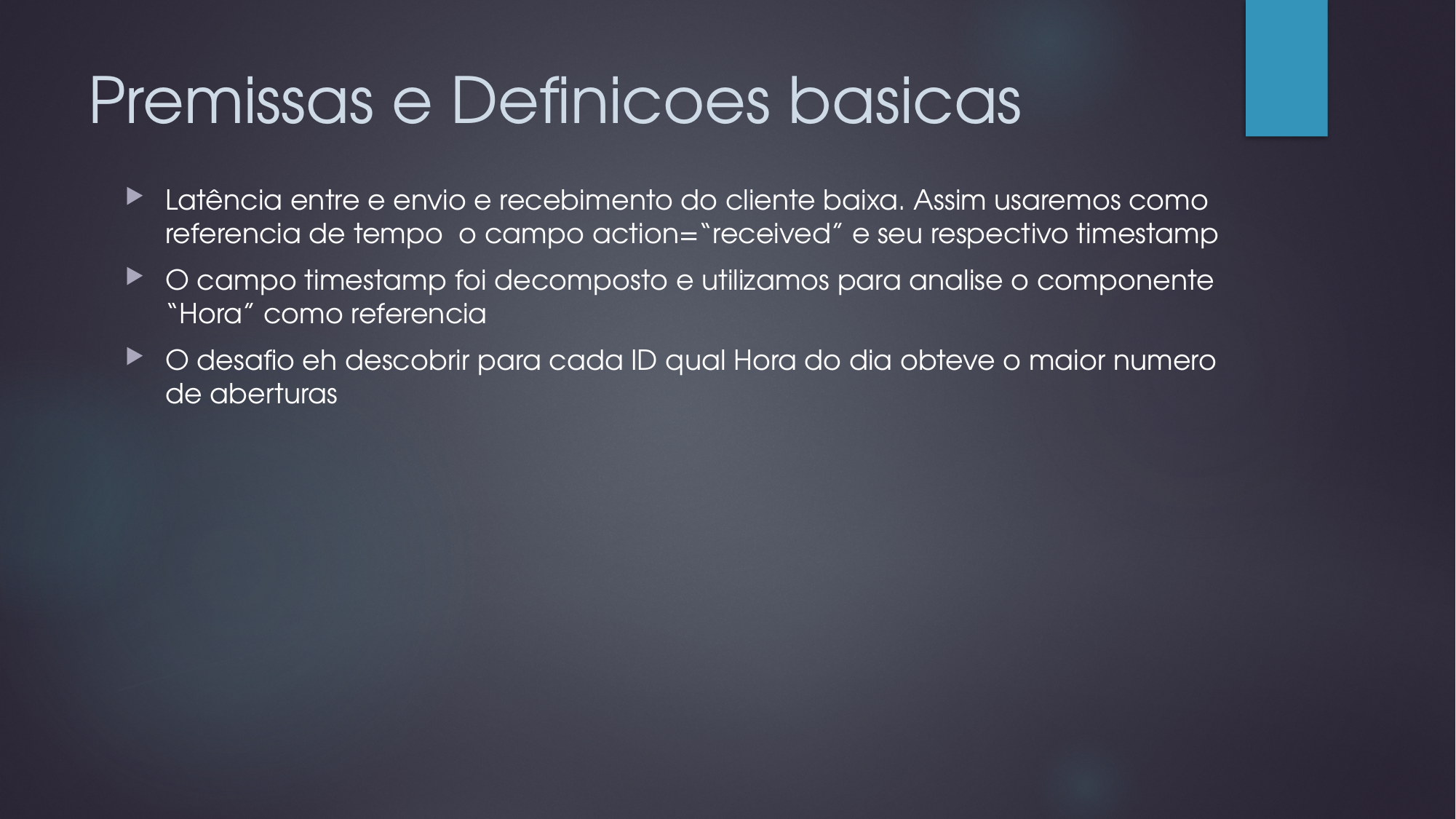

# Premissas e Definicoes basicas
Latência entre e envio e recebimento do cliente baixa. Assim usaremos como referencia de tempo  o campo action=“received” e seu respectivo timestamp
O campo timestamp foi decomposto e utilizamos para analise o componente “Hora” como referencia
O desafio eh descobrir para cada ID qual Hora do dia obteve o maior numero de aberturas